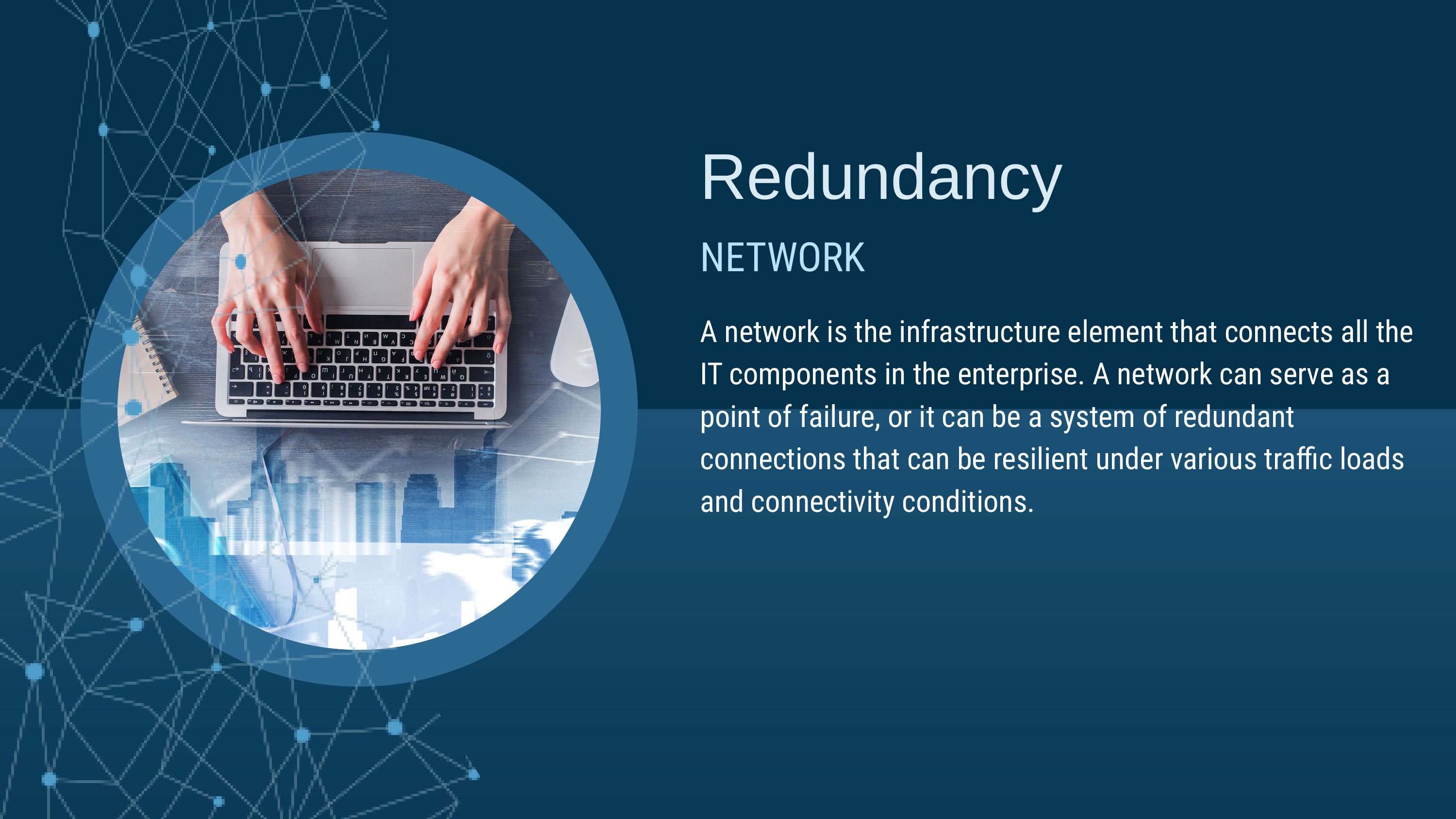

Redundancy

NETWORK
A network is the infrastructure element that connects all the IT components in the enterprise. A network can serve as a point of failure, or it can be a system of redundant connections that can be resilient under various traffic loads and connectivity conditions.